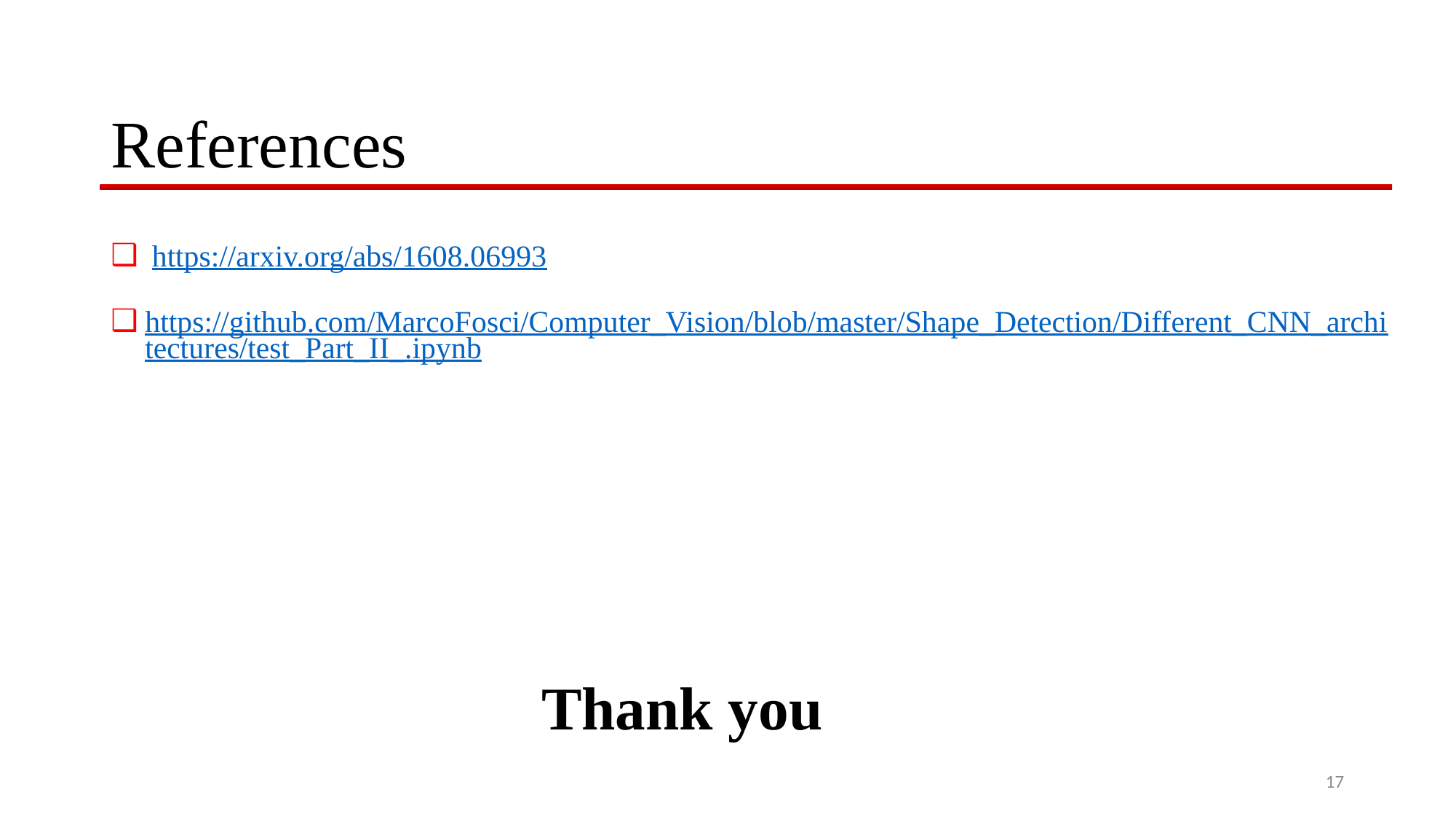

# References

https://arxiv.org/abs/1608.06993

https://github.com/MarcoFosci/Computer_Vision/blob/master/Shape_Detection/Different_CNN_architectures/test_Part_II_.ipynb

Thank you
17